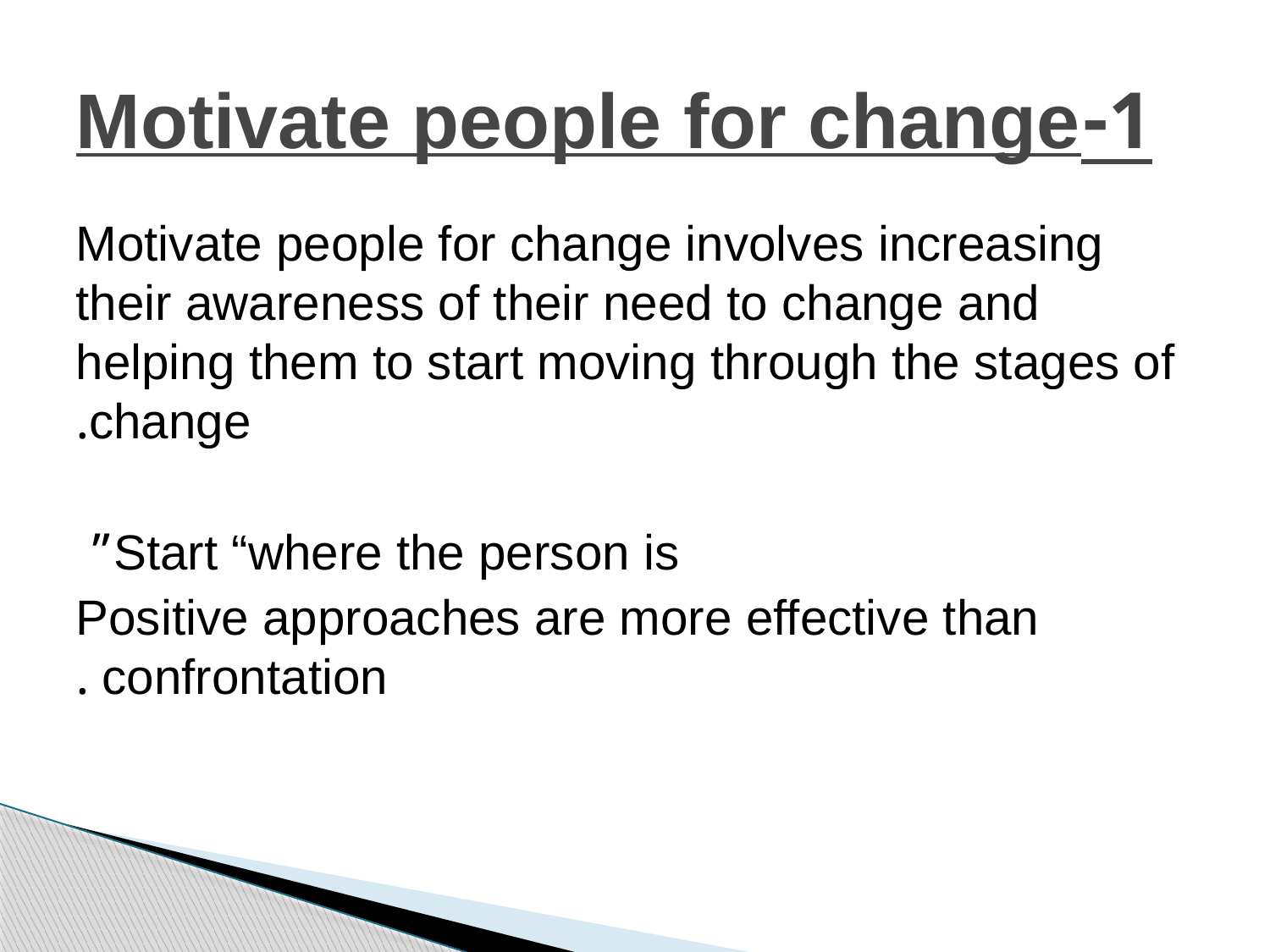

# 1-Motivate people for change
Motivate people for change involves increasing their awareness of their need to change and helping them to start moving through the stages of change.

Start “where the person is”
Positive approaches are more effective than confrontation .